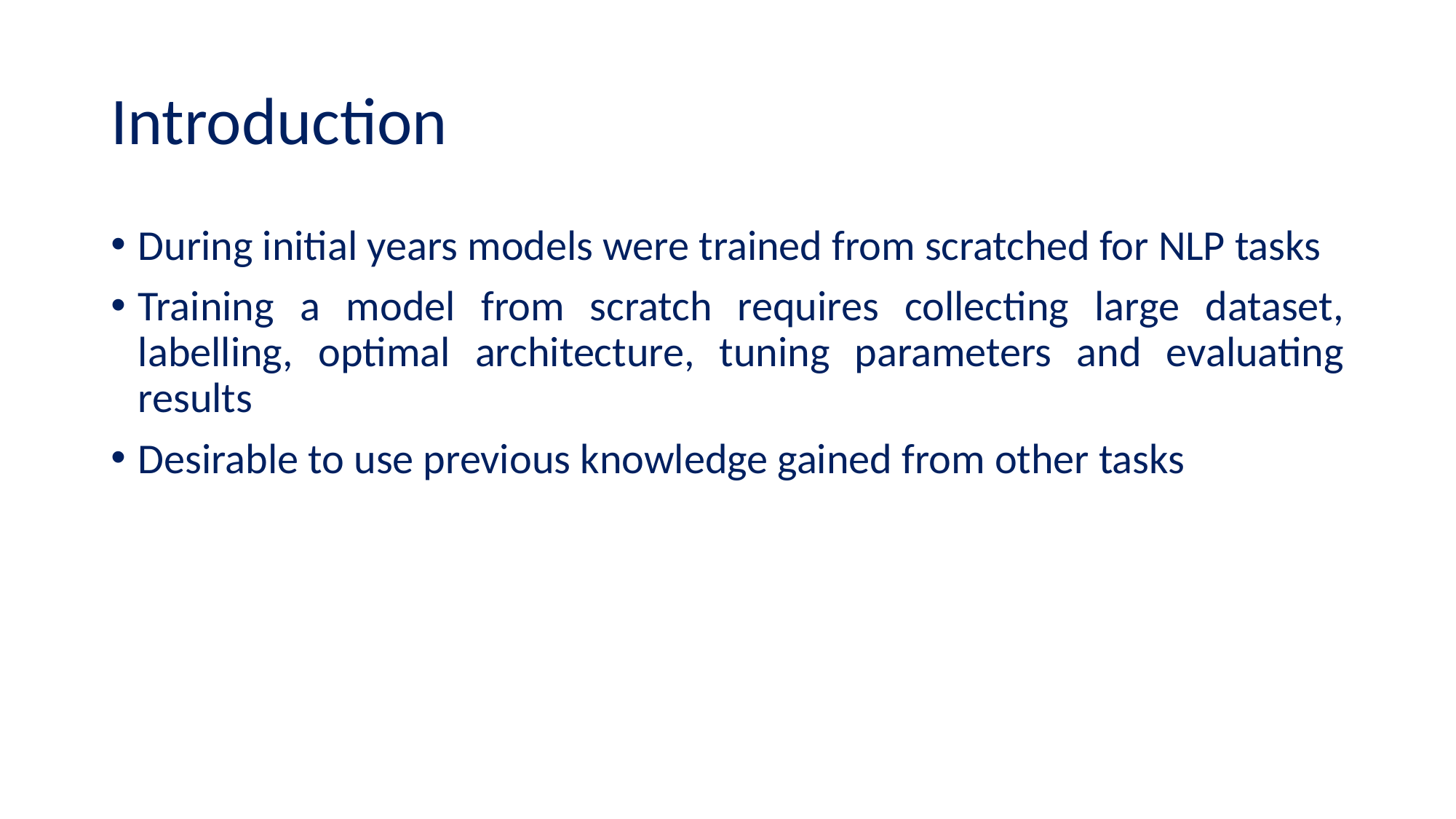

# Introduction
During initial years models were trained from scratched for NLP tasks
Training a model from scratch requires collecting large dataset, labelling, optimal architecture, tuning parameters and evaluating results
Desirable to use previous knowledge gained from other tasks